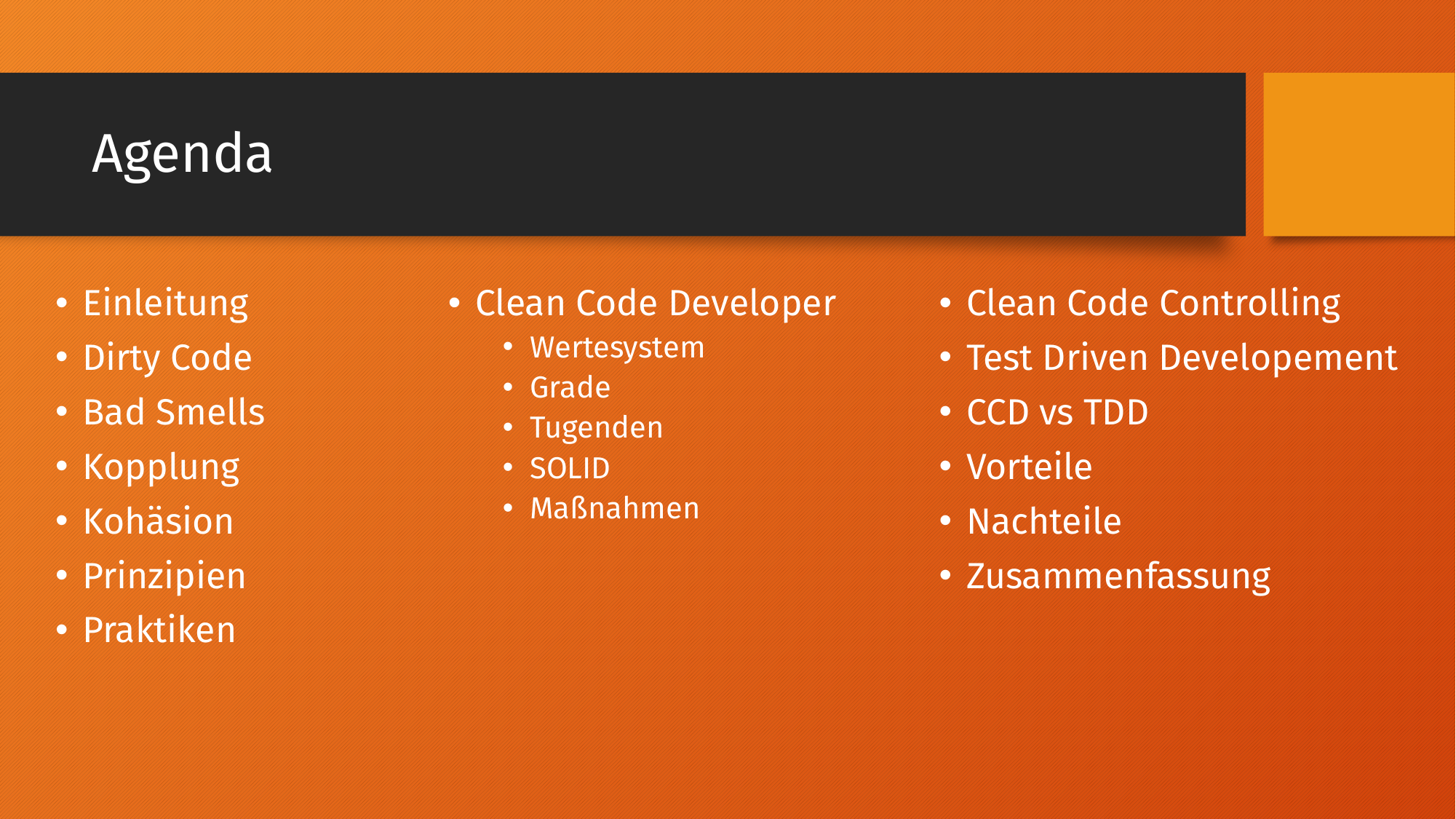

# Agenda
Einleitung
Dirty Code
Bad Smells
Kopplung
Kohäsion
Prinzipien
Praktiken

Clean Code Developer
Wertesystem
Grade
Tugenden
SOLID
Maßnahmen

Clean Code Controlling
Test Driven Developement
CCD vs TDD
Vorteile
Nachteile
Zusammenfassung